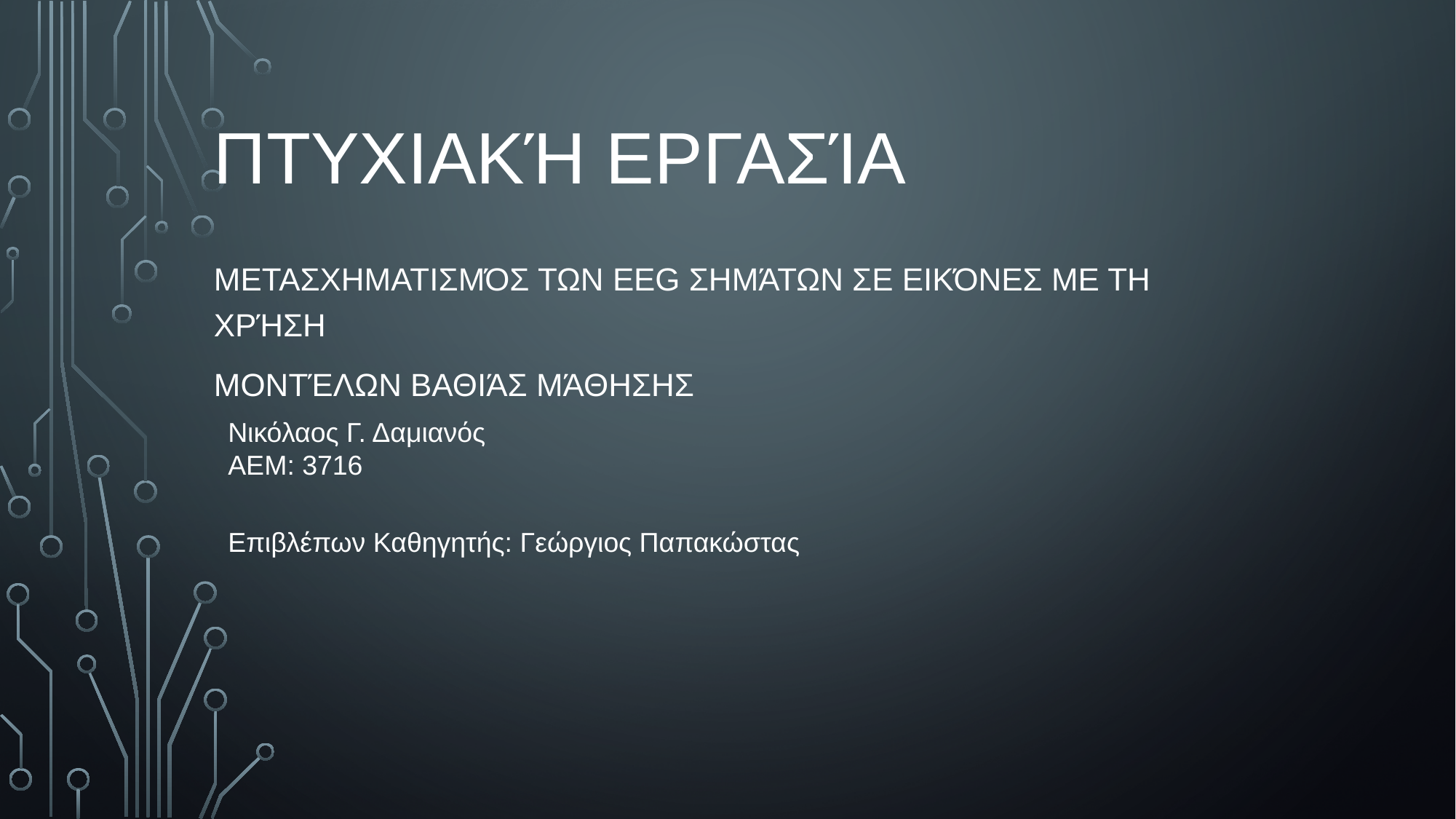

# Πτυχιακή εργασία
Μετασχηματισμός των EEG σημάτων σε εικόνες με τη χρήση
μοντέλων βαθιάς μάθησης
Νικόλαος Γ. Δαμιανός
ΑΕΜ: 3716
Επιβλέπων Καθηγητής: Γεώργιος Παπακώστας